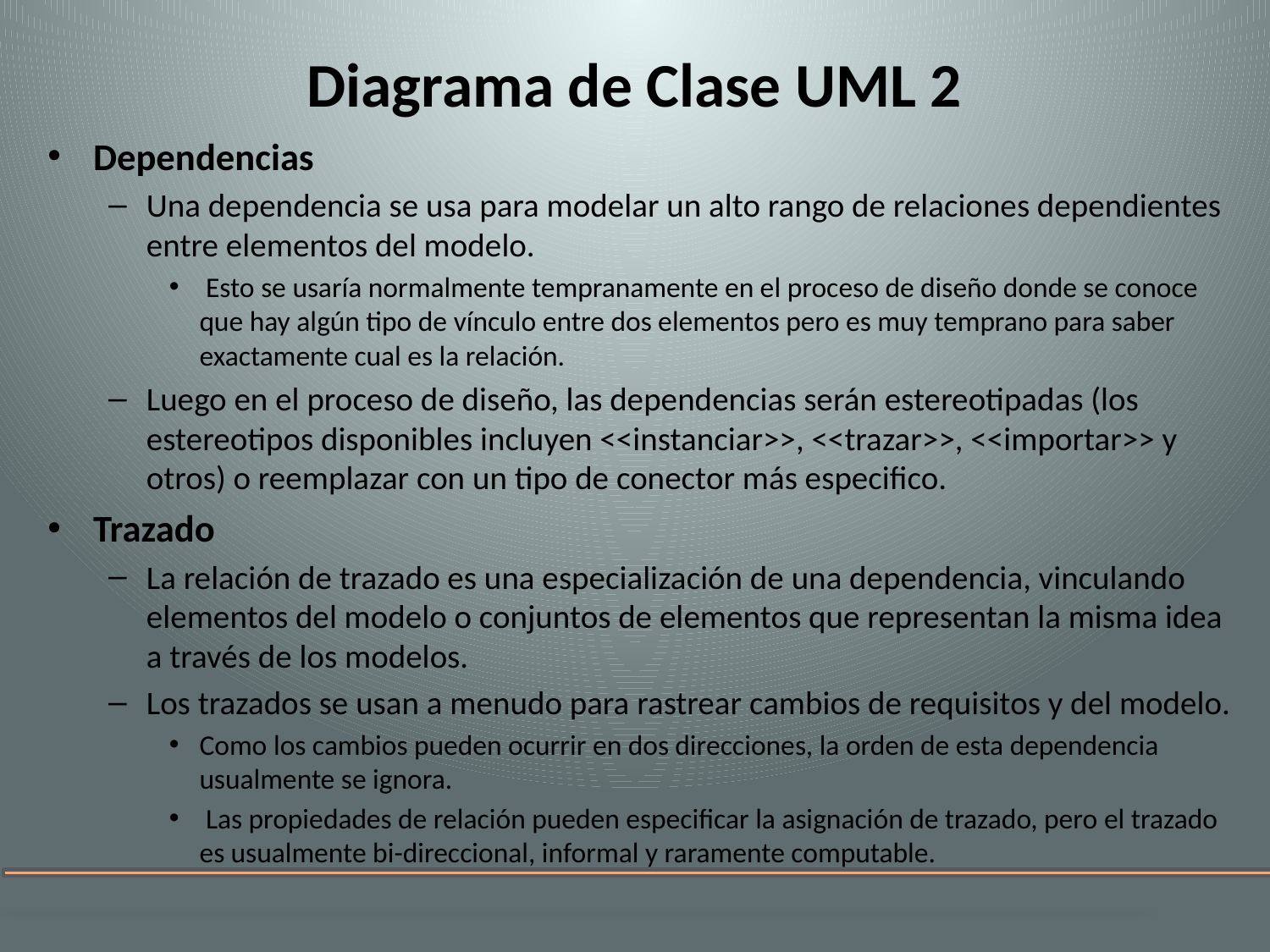

# Diagrama de Clase UML 2
Dependencias
Una dependencia se usa para modelar un alto rango de relaciones dependientes entre elementos del modelo.
 Esto se usaría normalmente tempranamente en el proceso de diseño donde se conoce que hay algún tipo de vínculo entre dos elementos pero es muy temprano para saber exactamente cual es la relación.
Luego en el proceso de diseño, las dependencias serán estereotipadas (los estereotipos disponibles incluyen <<instanciar>>, <<trazar>>, <<importar>> y otros) o reemplazar con un tipo de conector más especifico.
Trazado
La relación de trazado es una especialización de una dependencia, vinculando elementos del modelo o conjuntos de elementos que representan la misma idea a través de los modelos.
Los trazados se usan a menudo para rastrear cambios de requisitos y del modelo.
Como los cambios pueden ocurrir en dos direcciones, la orden de esta dependencia usualmente se ignora.
 Las propiedades de relación pueden especificar la asignación de trazado, pero el trazado es usualmente bi-direccional, informal y raramente computable.